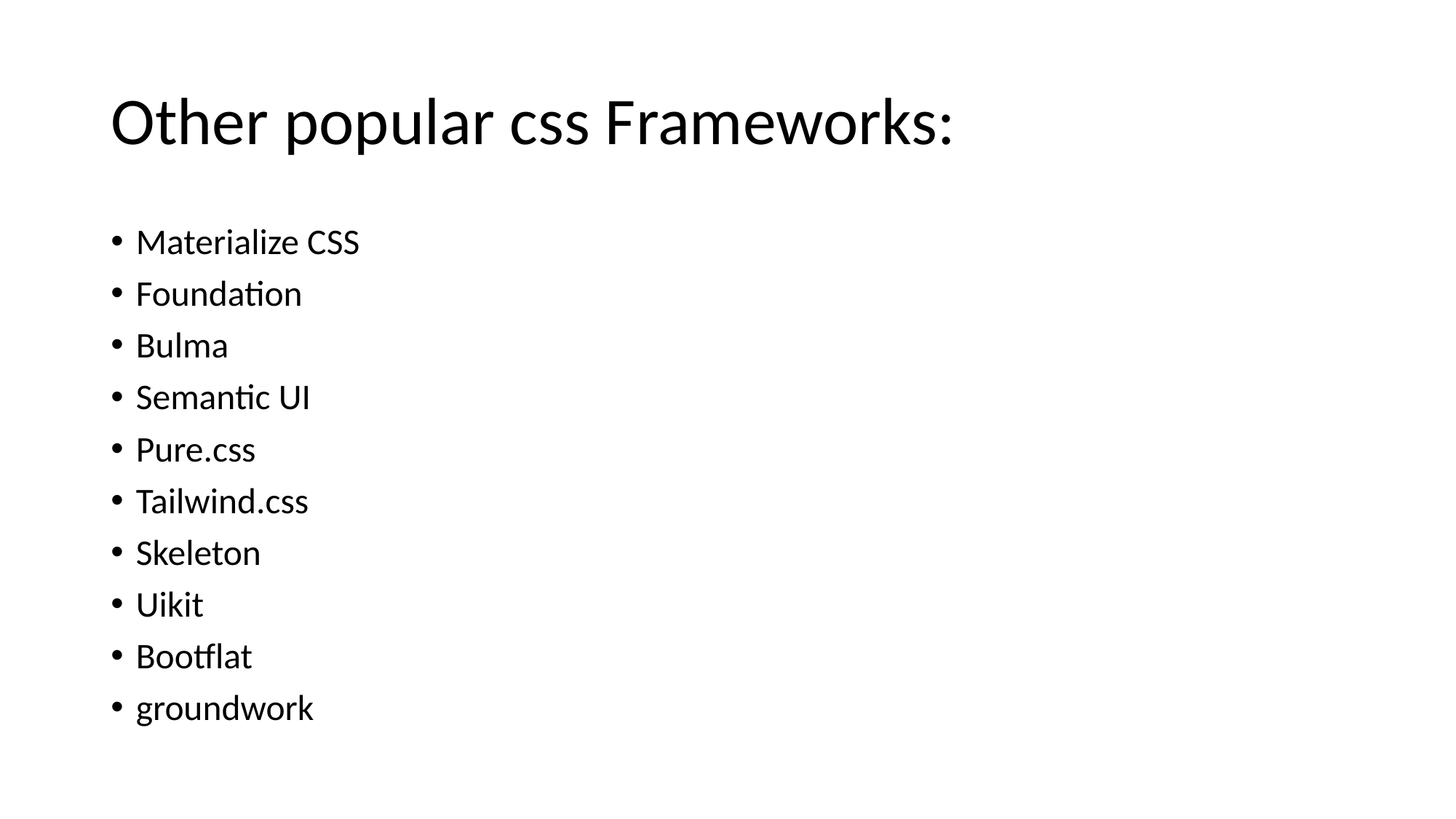

# Other popular css Frameworks:
Materialize CSS
Foundation
Bulma
Semantic UI
Pure.css
Tailwind.css
Skeleton
Uikit
Bootflat
groundwork